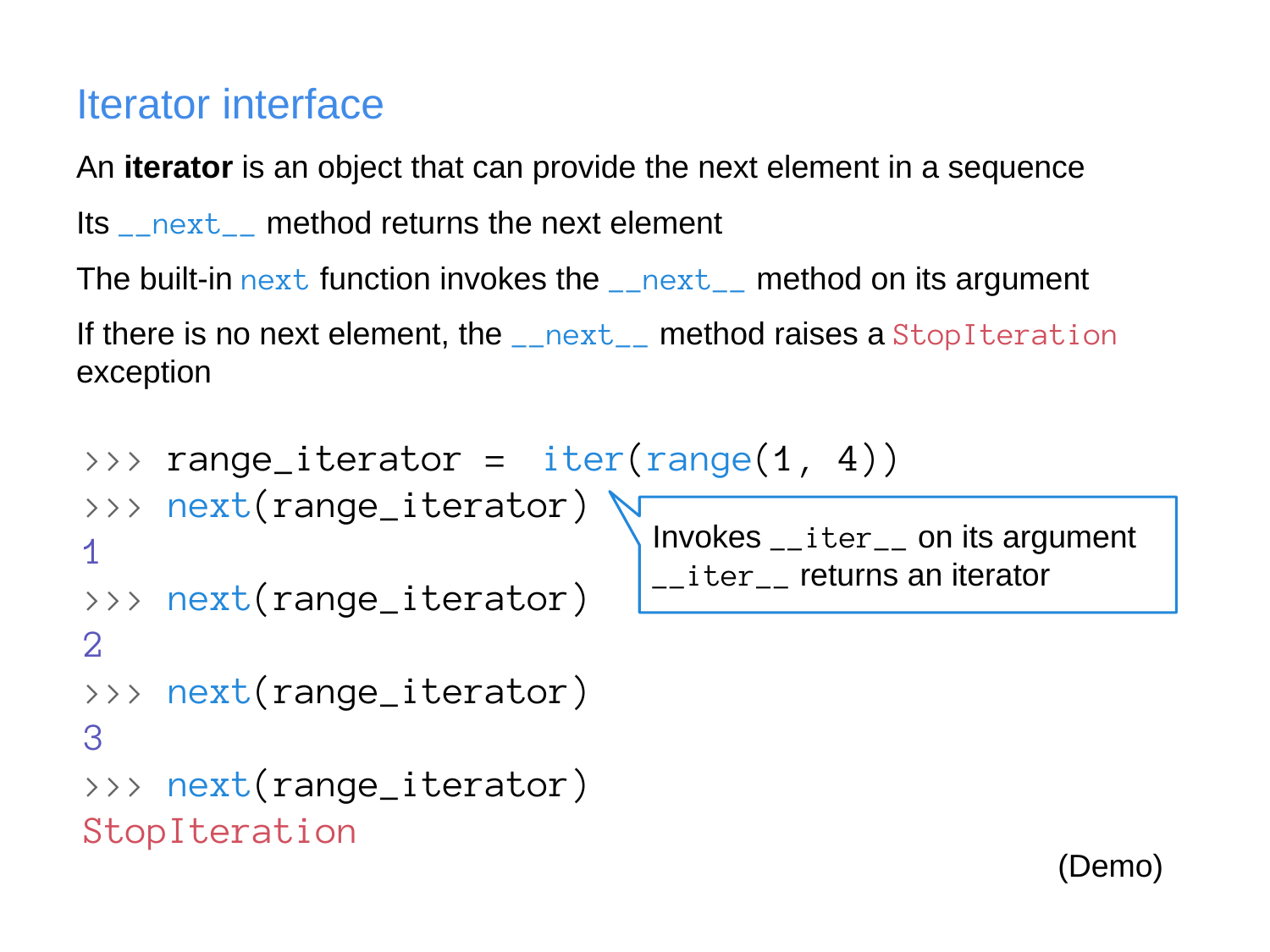

# Iterator interface
An iterator is an object that can provide the next element in a sequence
Its __next__ method returns the next element
The built-in next function invokes the __next__ method on its argument
If there is no next element, the __next__ method raises a StopIteration exception
>>> range_iterator = ...
>>> next(range_iterator)
1
>>> next(range_iterator)
2
>>> next(range_iterator)
3
>>> next(range_iterator)
StopIteration
iter(range(1, 4))
Invokes __iter__ on its argument
__iter__ returns an iterator
(Demo)